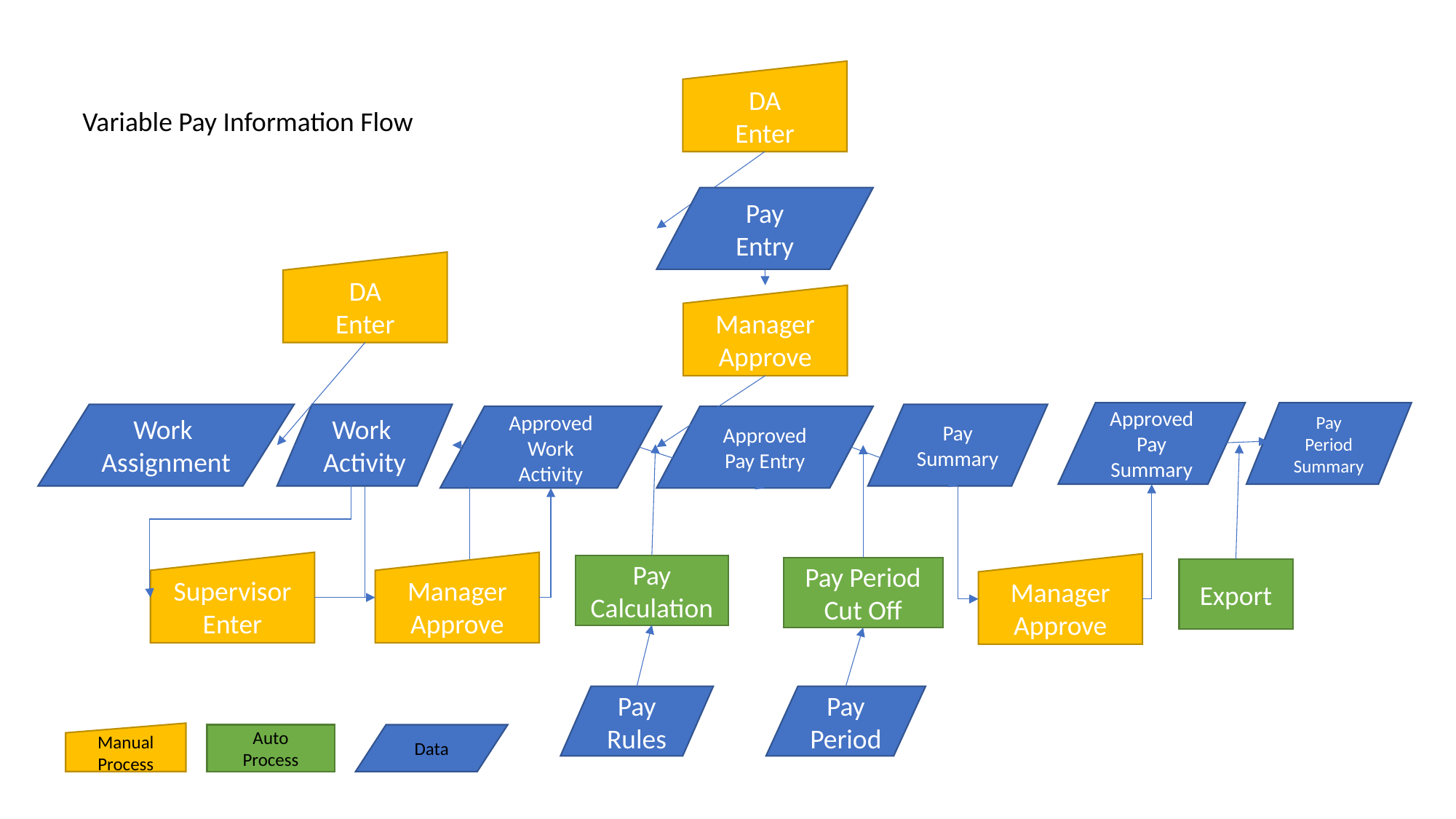

DA
Enter
Variable Pay Information Flow
Pay
Entry
DA
Enter
Manager
Approve
Approved Pay
Summary
Pay Period Summary
Work
Assignment
Work
Activity
Pay
Summary
Approved Work Activity
Approved Pay Entry
Manager Approve
Supervisor
Enter
Manager Approve
Pay Calculation
Pay Period
Cut Off
Export
Pay
Period
Pay
Rules
Manual Process
Data
Auto
Process